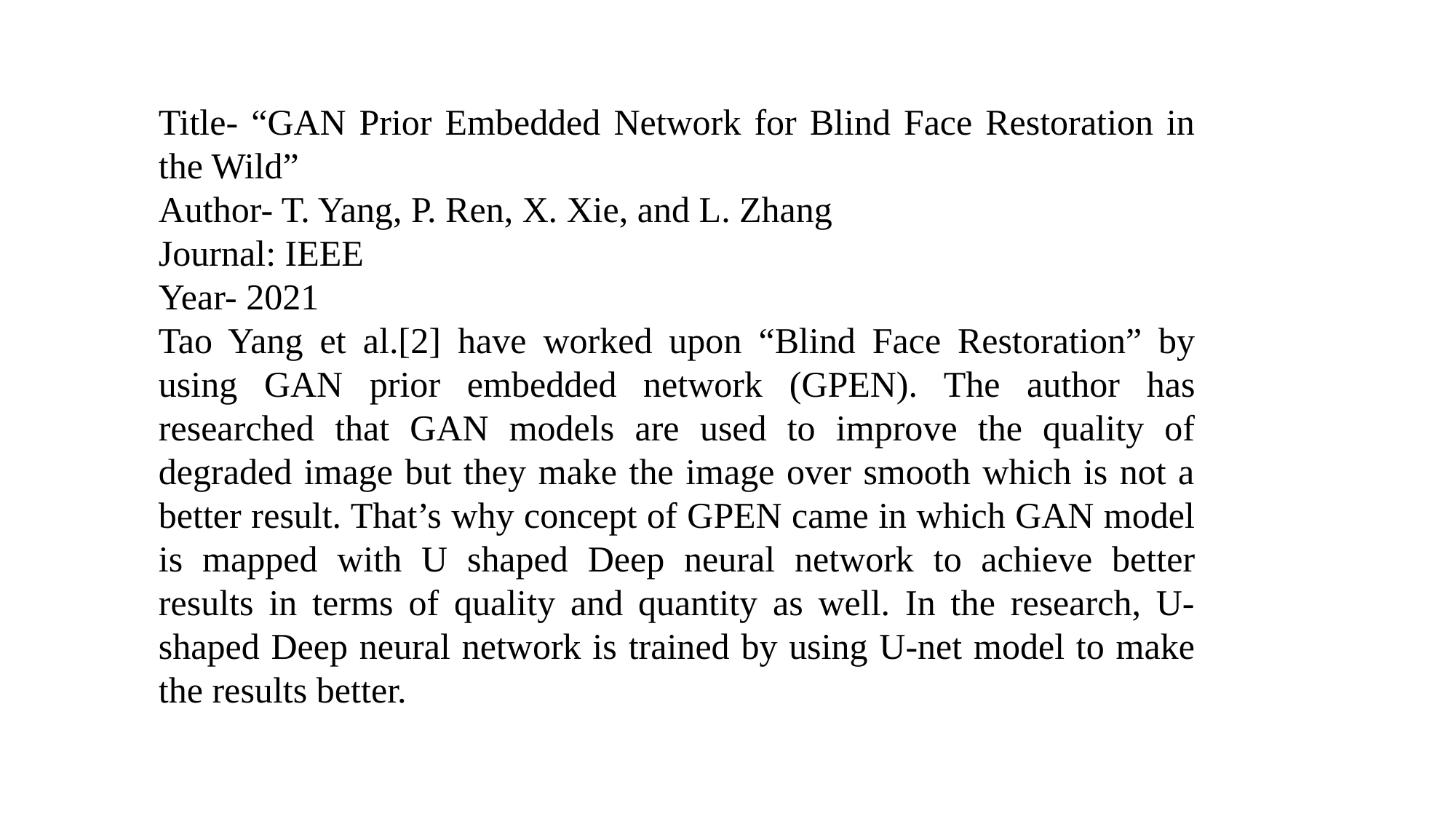

Title- “GAN Prior Embedded Network for Blind Face Restoration in the Wild”
Author- T. Yang, P. Ren, X. Xie, and L. Zhang
Journal: IEEE
Year- 2021
Tao Yang et al.[2] have worked upon “Blind Face Restoration” by using GAN prior embedded network (GPEN). The author has researched that GAN models are used to improve the quality of degraded image but they make the image over smooth which is not a better result. That’s why concept of GPEN came in which GAN model is mapped with U shaped Deep neural network to achieve better results in terms of quality and quantity as well. In the research, U-shaped Deep neural network is trained by using U-net model to make the results better.